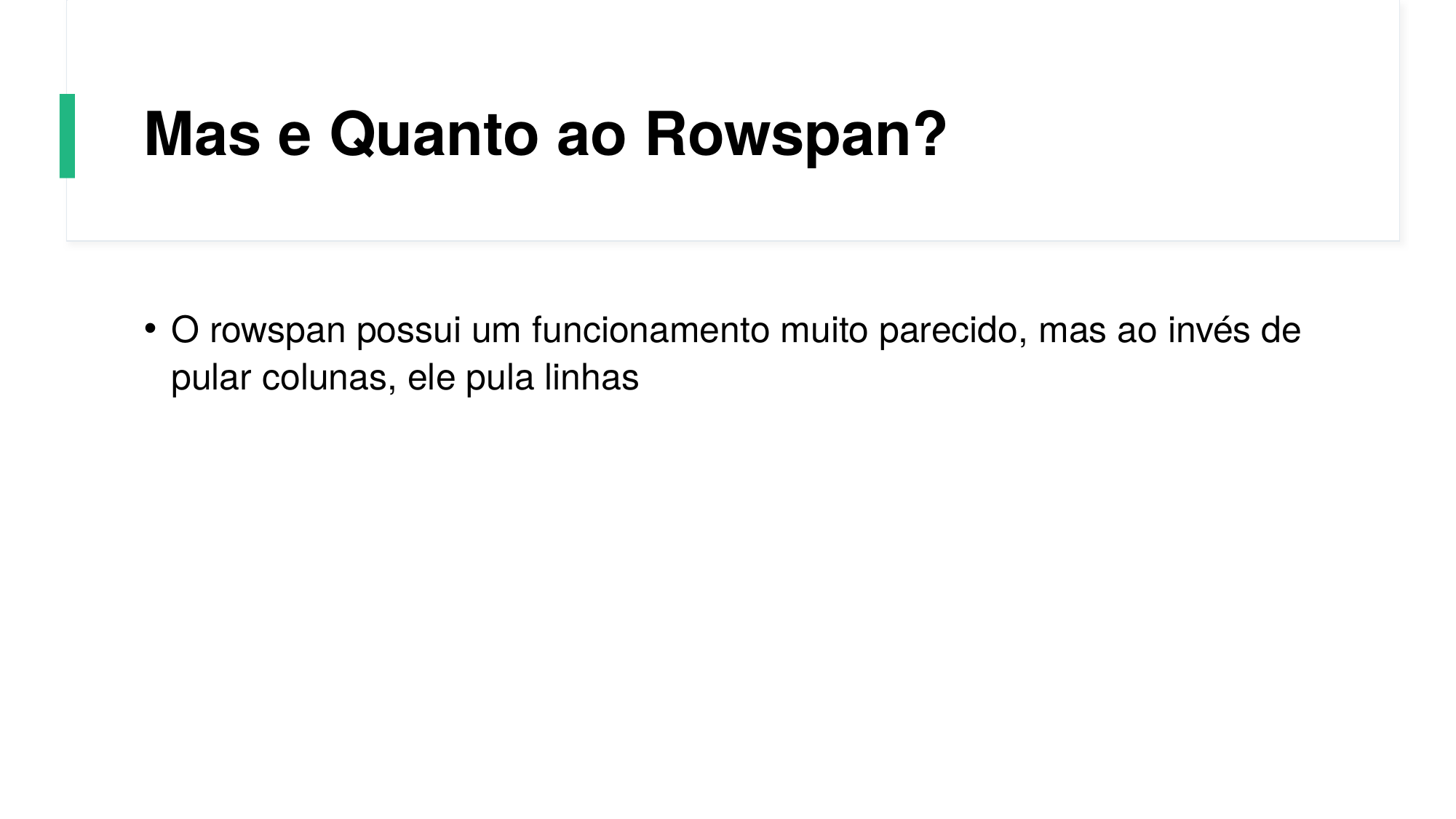

# Mas e Quanto ao Rowspan?
O rowspan possui um funcionamento muito parecido, mas ao invés de pular colunas, ele pula linhas